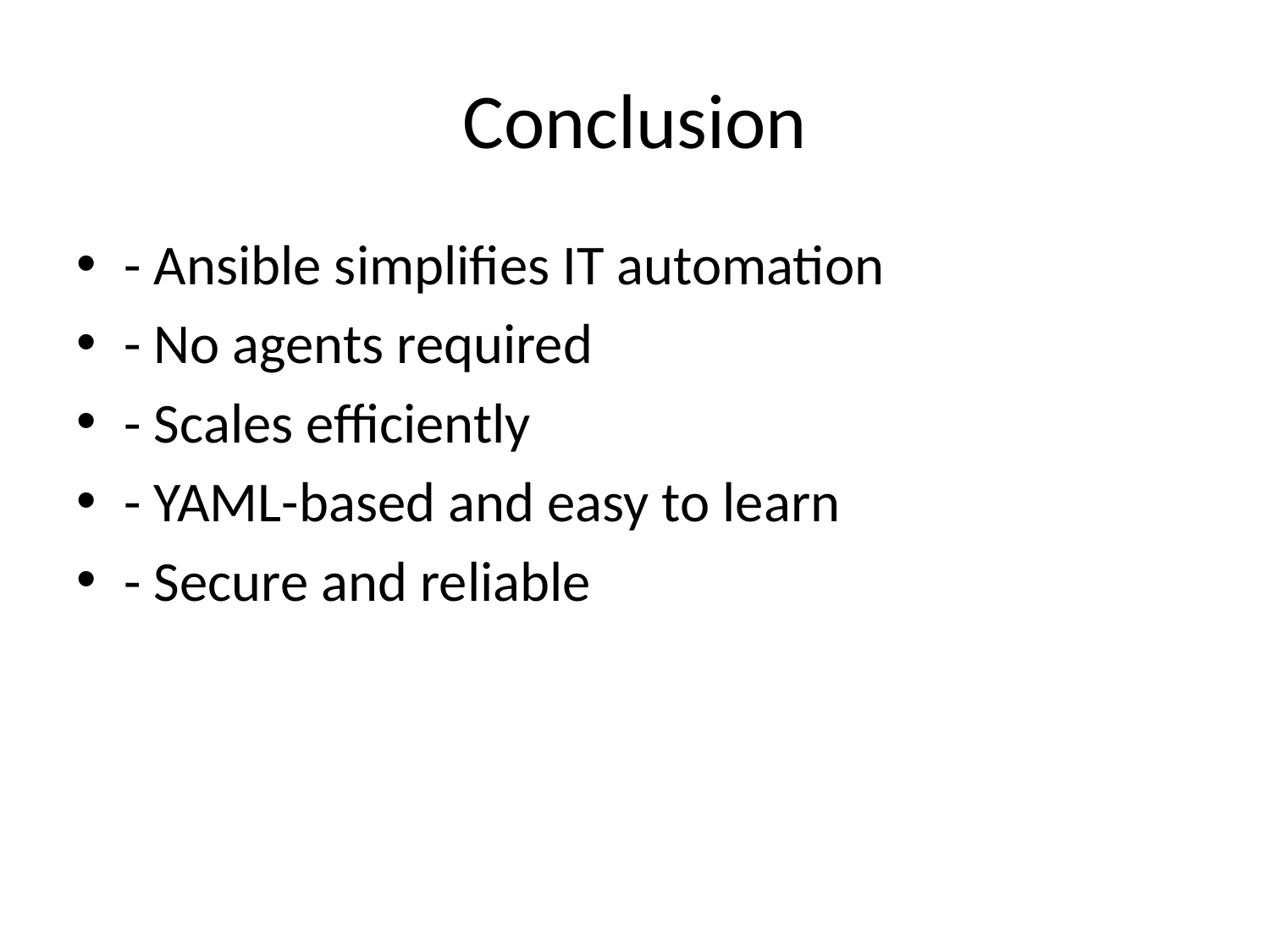

# Conclusion
- Ansible simplifies IT automation
- No agents required
- Scales efficiently
- YAML-based and easy to learn
- Secure and reliable